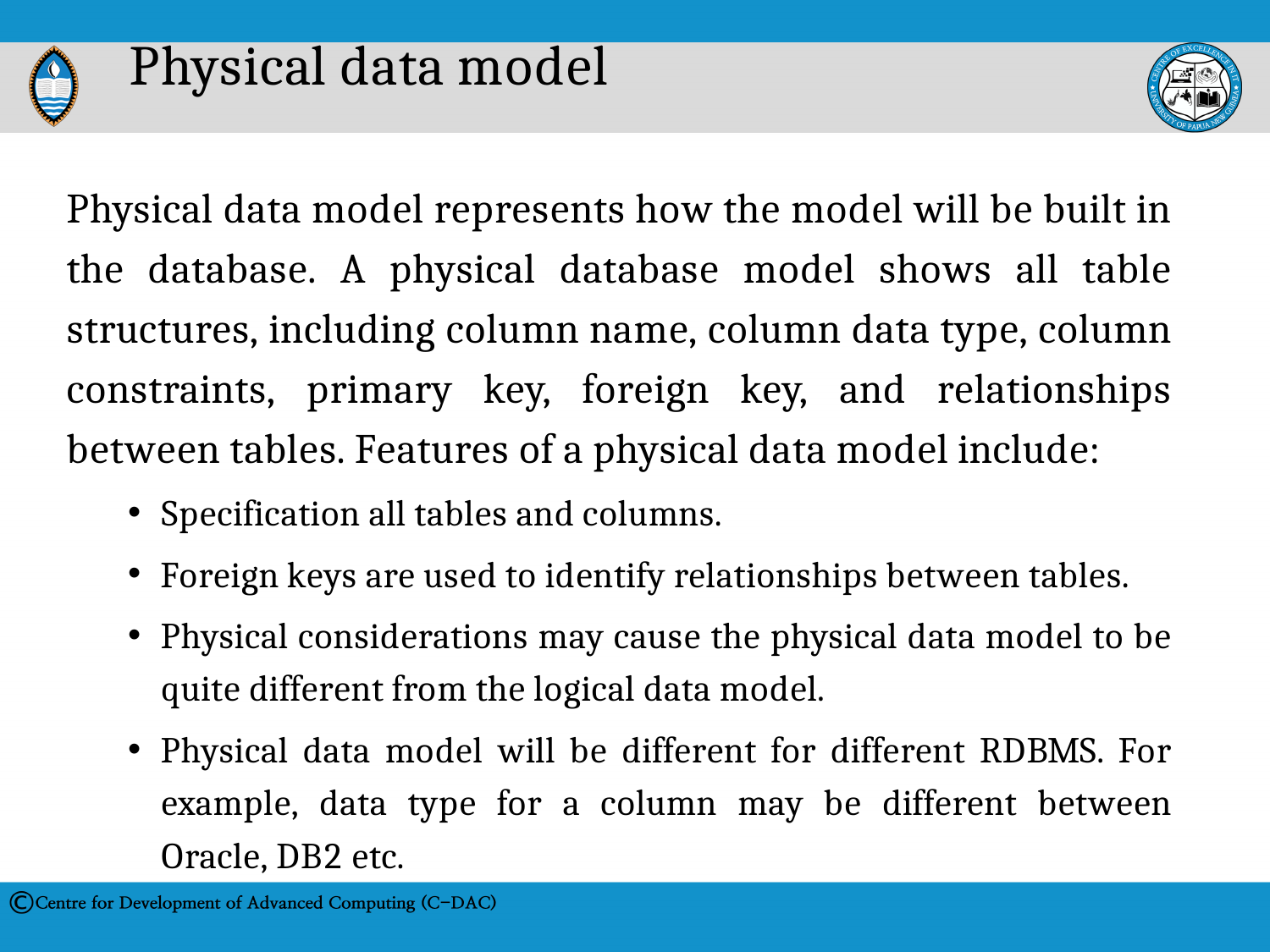

# Physical data model
Physical data model represents how the model will be built in the database. A physical database model shows all table structures, including column name, column data type, column constraints, primary key, foreign key, and relationships between tables. Features of a physical data model include:
Specification all tables and columns.
Foreign keys are used to identify relationships between tables.
Physical considerations may cause the physical data model to be quite different from the logical data model.
Physical data model will be different for different RDBMS. For example, data type for a column may be different between Oracle, DB2 etc.